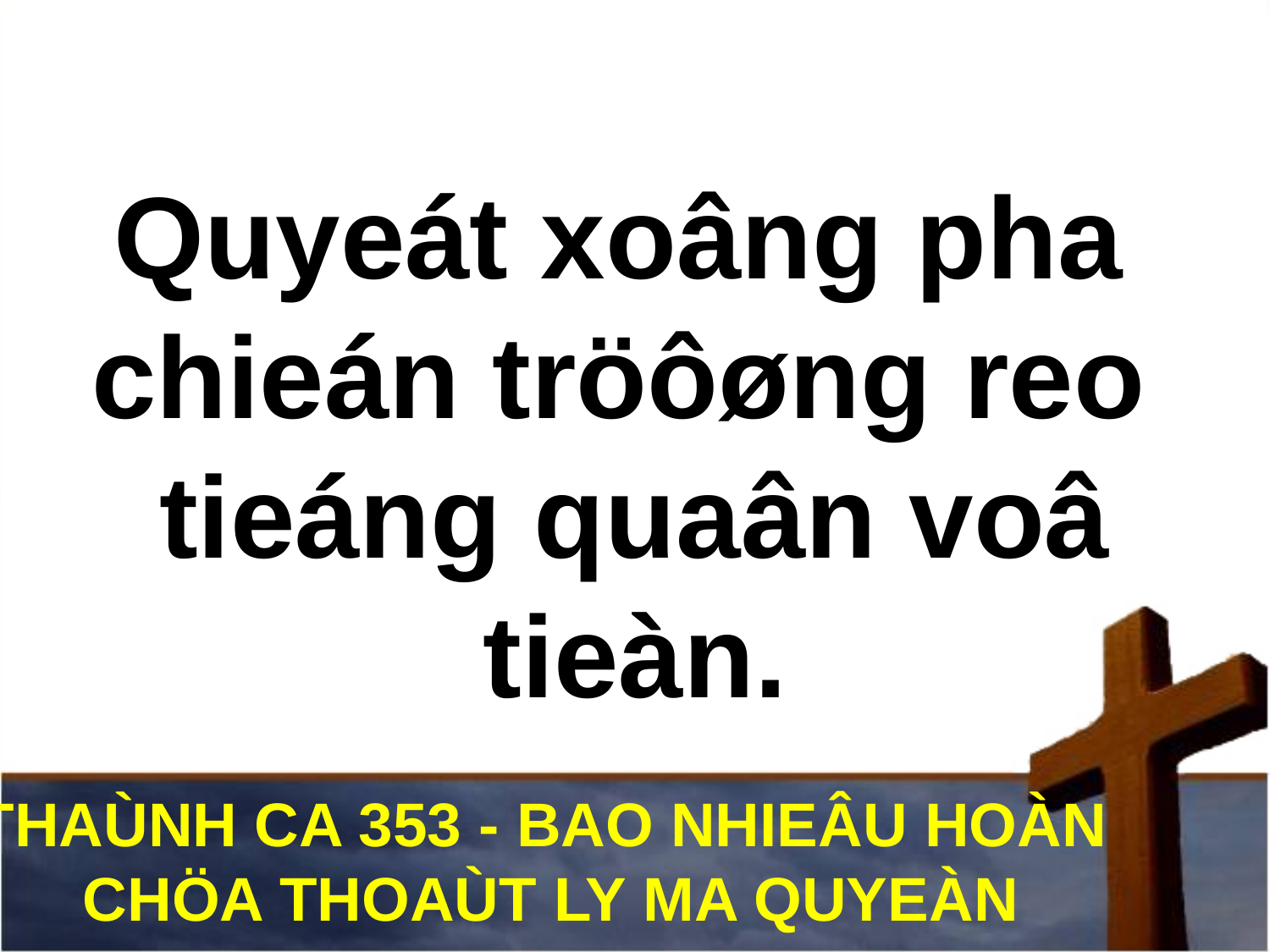

Quyeát xoâng pha
chieán tröôøng reo
tieáng quaân voâ tieàn.
THAÙNH CA 353 - BAO NHIEÂU HOÀN
CHÖA THOAÙT LY MA QUYEÀN